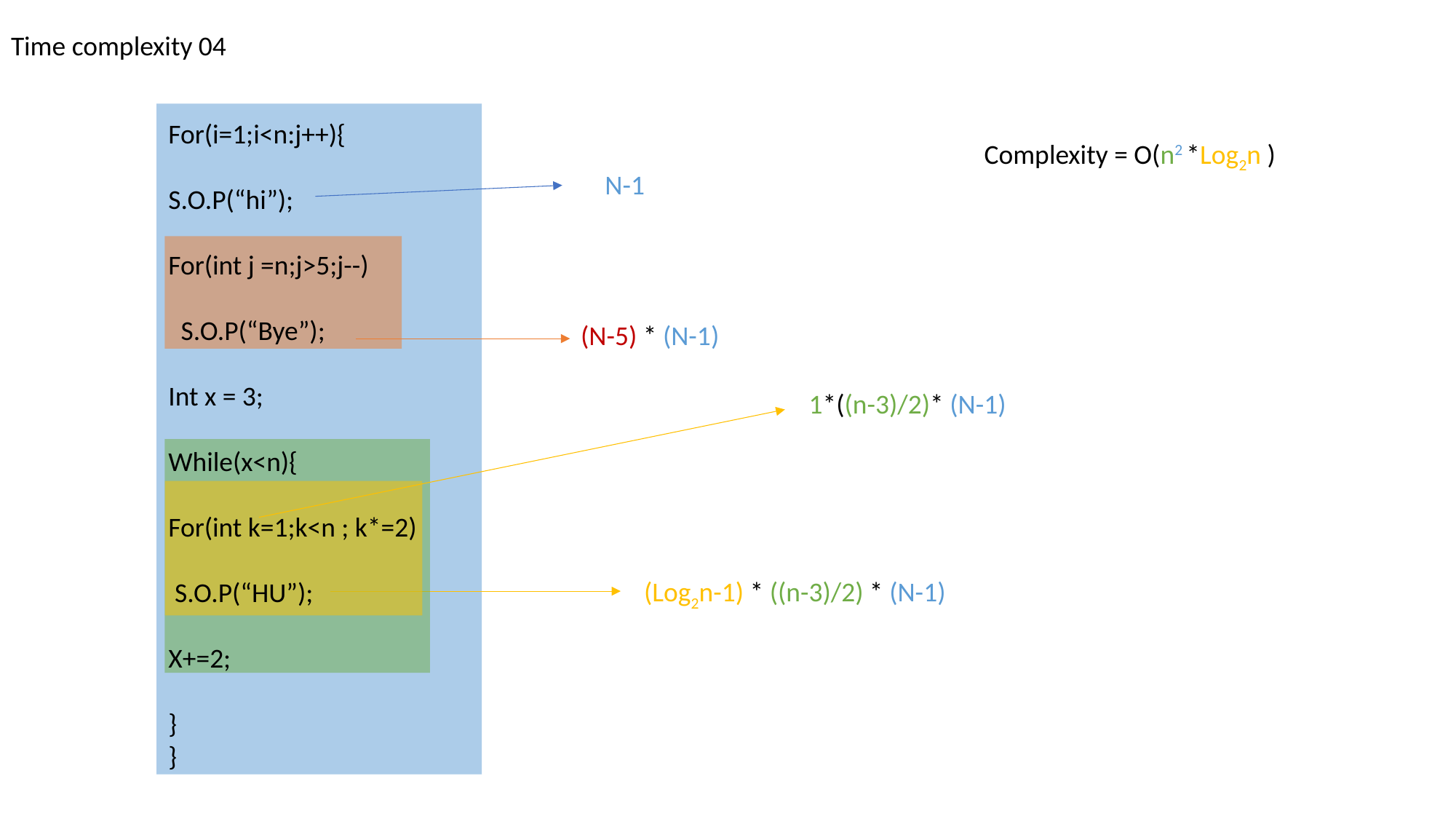

Time complexity 04

For(i=1;i<n:j++){

S.O.P(“hi”);

For(int j =n;j>5;j--)

  S.O.P(“Bye”);

Int x = 3;

While(x<n){

For(int k=1;k<n ; k*=2)

 S.O.P(“HU”);

X+=2;

}
}

Complexity = O(n2 *Log2n )
N-1

(N-5) * (N-1)
1*((n-3)/2)* (N-1)

(Log2n-1) * ((n-3)/2) * (N-1)